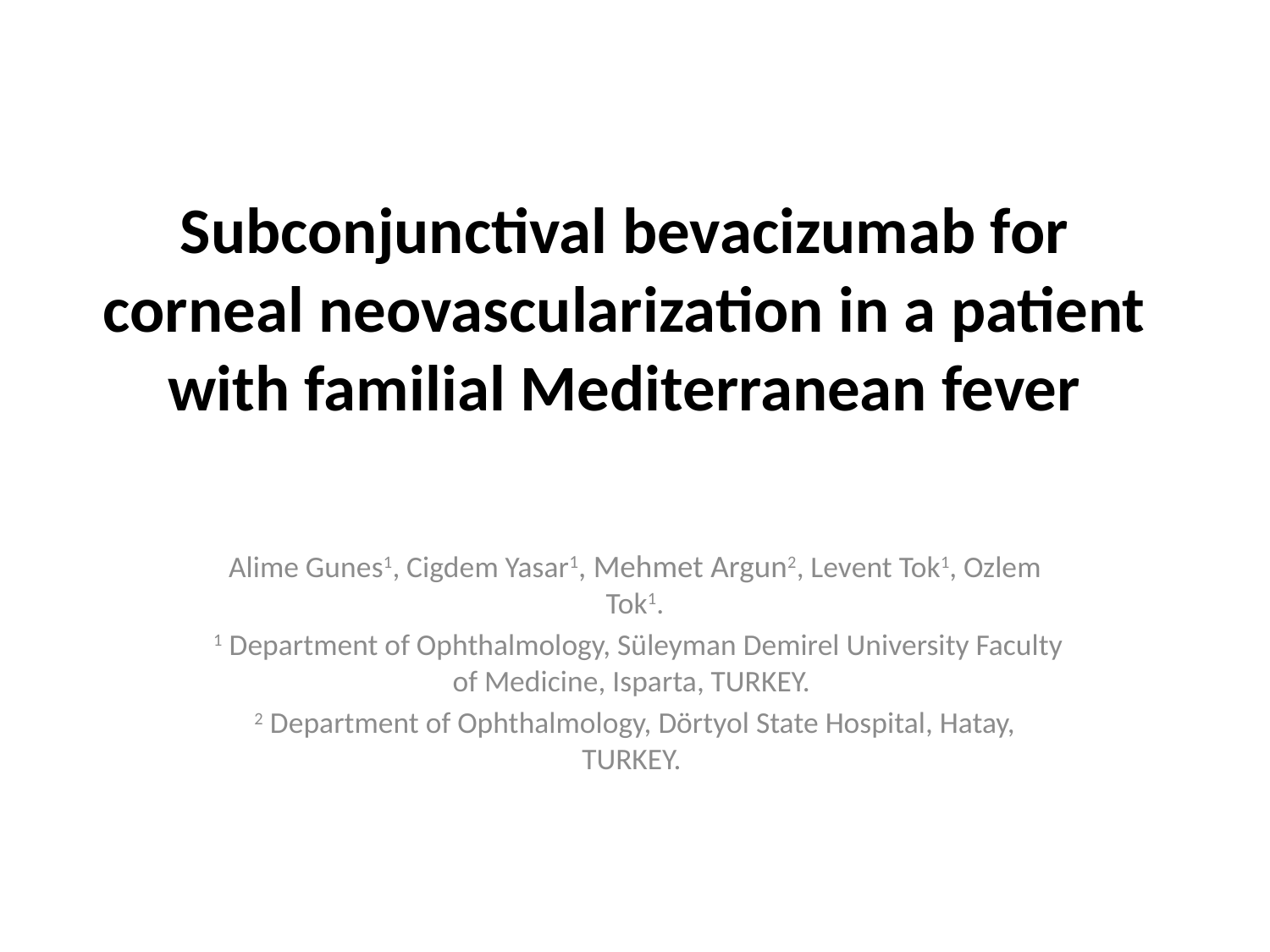

# Subconjunctival bevacizumab for corneal neovascularization in a patient with familial Mediterranean fever
Alime Gunes1, Cigdem Yasar1, Mehmet Argun2, Levent Tok1, Ozlem Tok1.
 1 Department of Ophthalmology, Süleyman Demirel University Faculty of Medicine, Isparta, TURKEY.
2 Department of Ophthalmology, Dörtyol State Hospital, Hatay, TURKEY.